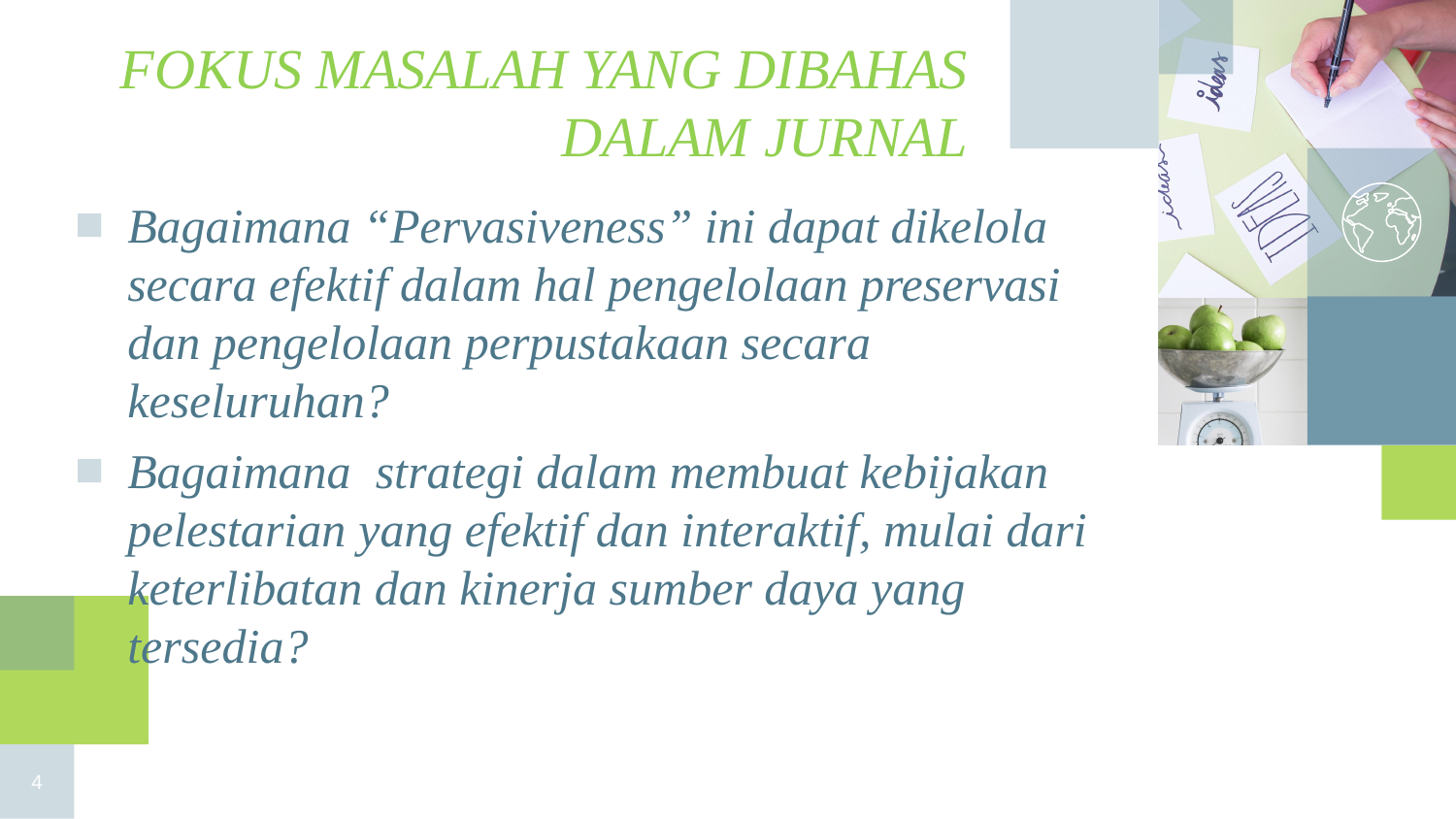

FOKUS MASALAH YANG DIBAHAS DALAM JURNAL
Bagaimana “Pervasiveness” ini dapat dikelola secara efektif dalam hal pengelolaan preservasi dan pengelolaan perpustakaan secara keseluruhan?
Bagaimana  strategi dalam membuat kebijakan pelestarian yang efektif dan interaktif, mulai dari keterlibatan dan kinerja sumber daya yang tersedia?
4